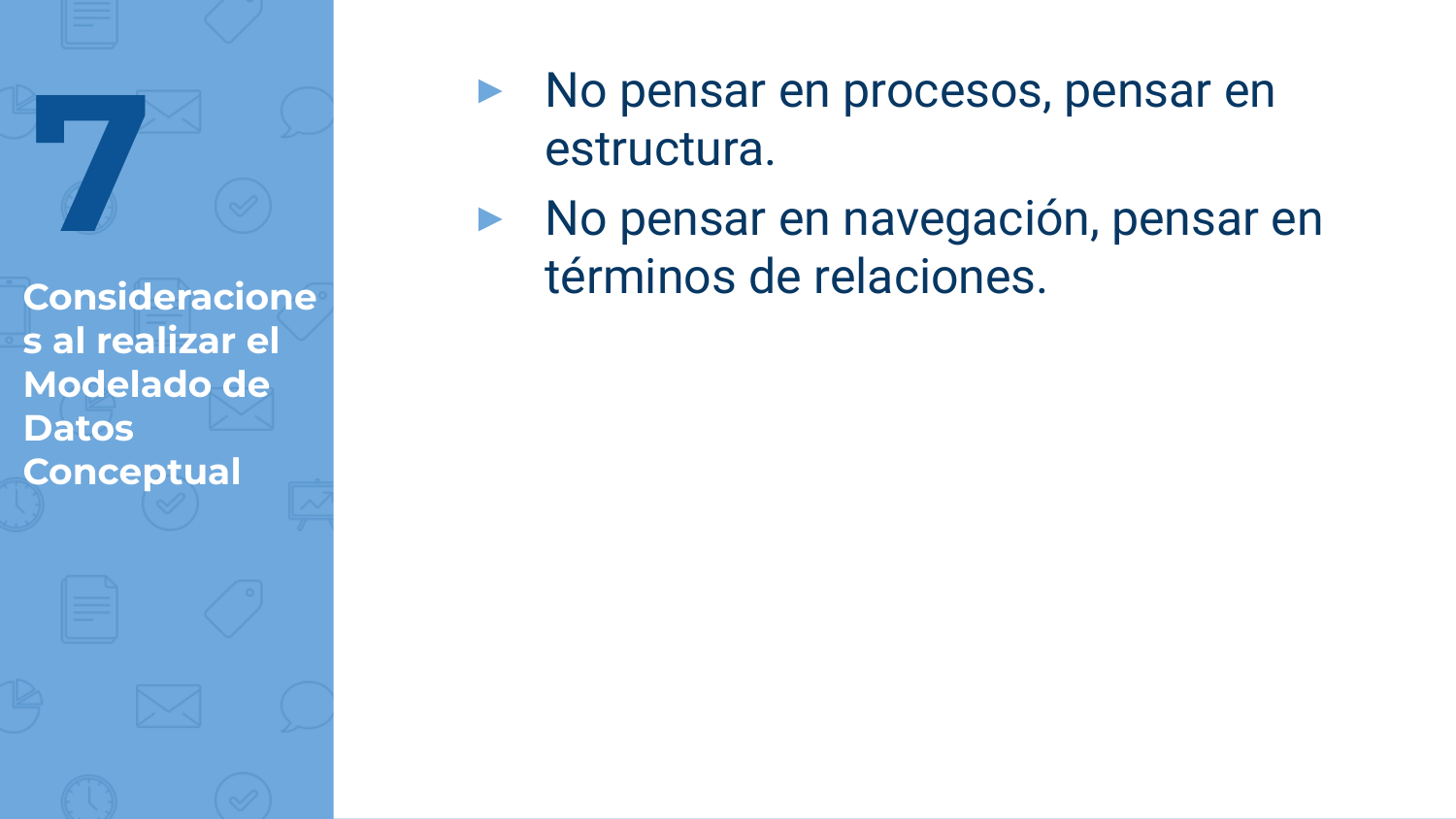

7
No pensar en procesos, pensar en estructura.
No pensar en navegación, pensar en términos de relaciones.
# Consideraciones al realizar el  Modelado de Datos Conceptual